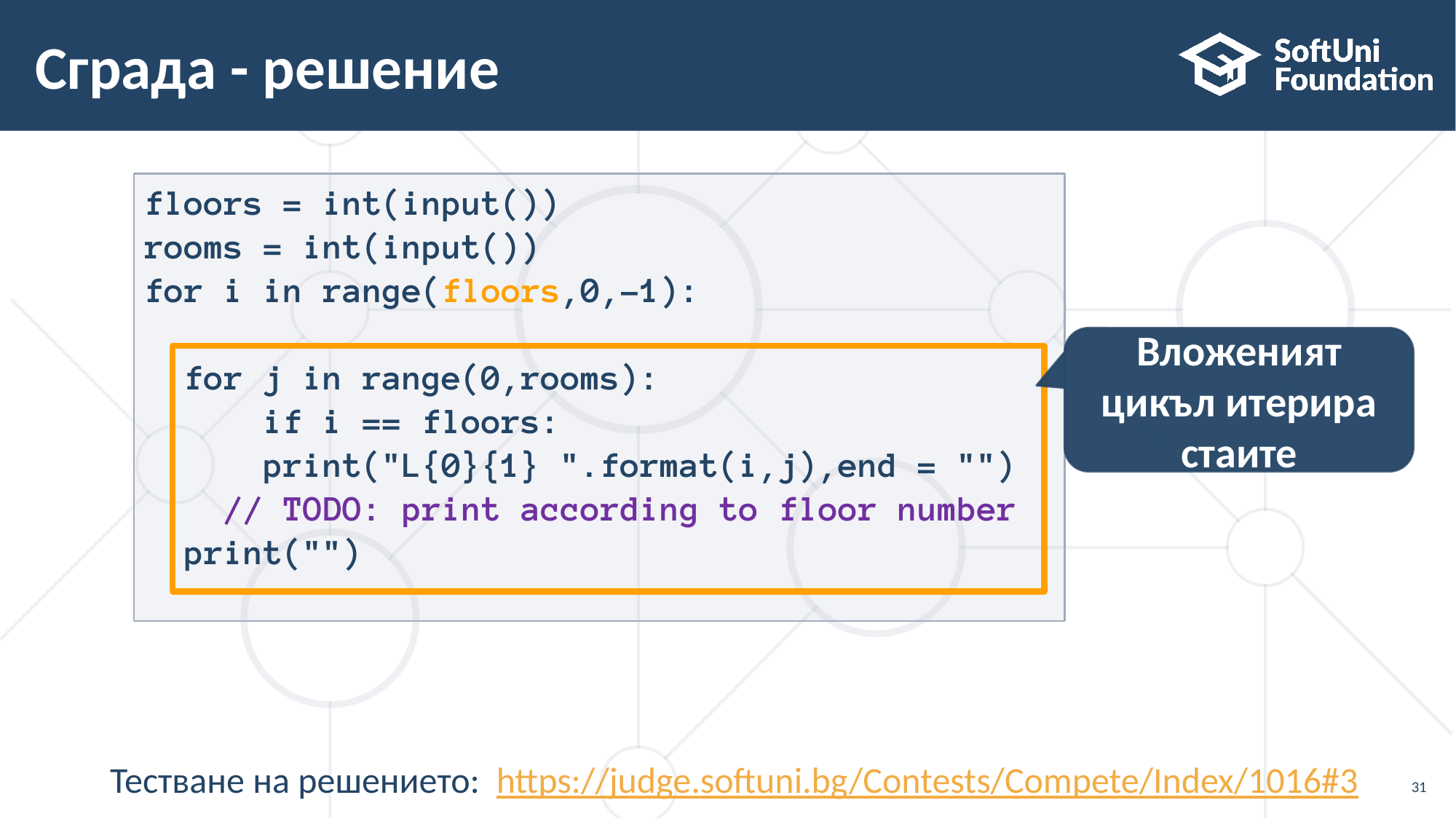

# Сграда - решение
floors = int(input())
rooms = int(input())
for i in range(floors,0,-1):

  for j in range(0,rooms):
      if i == floors:
      print("L{0}{1} ".format(i,j),end = "")
    // TODO: print according to floor number
  print("")

Вложеният цикъл итерира стаите

Тестване на решението:  https://judge.softuni.bg/Contests/Compete/Index/1016#3
31